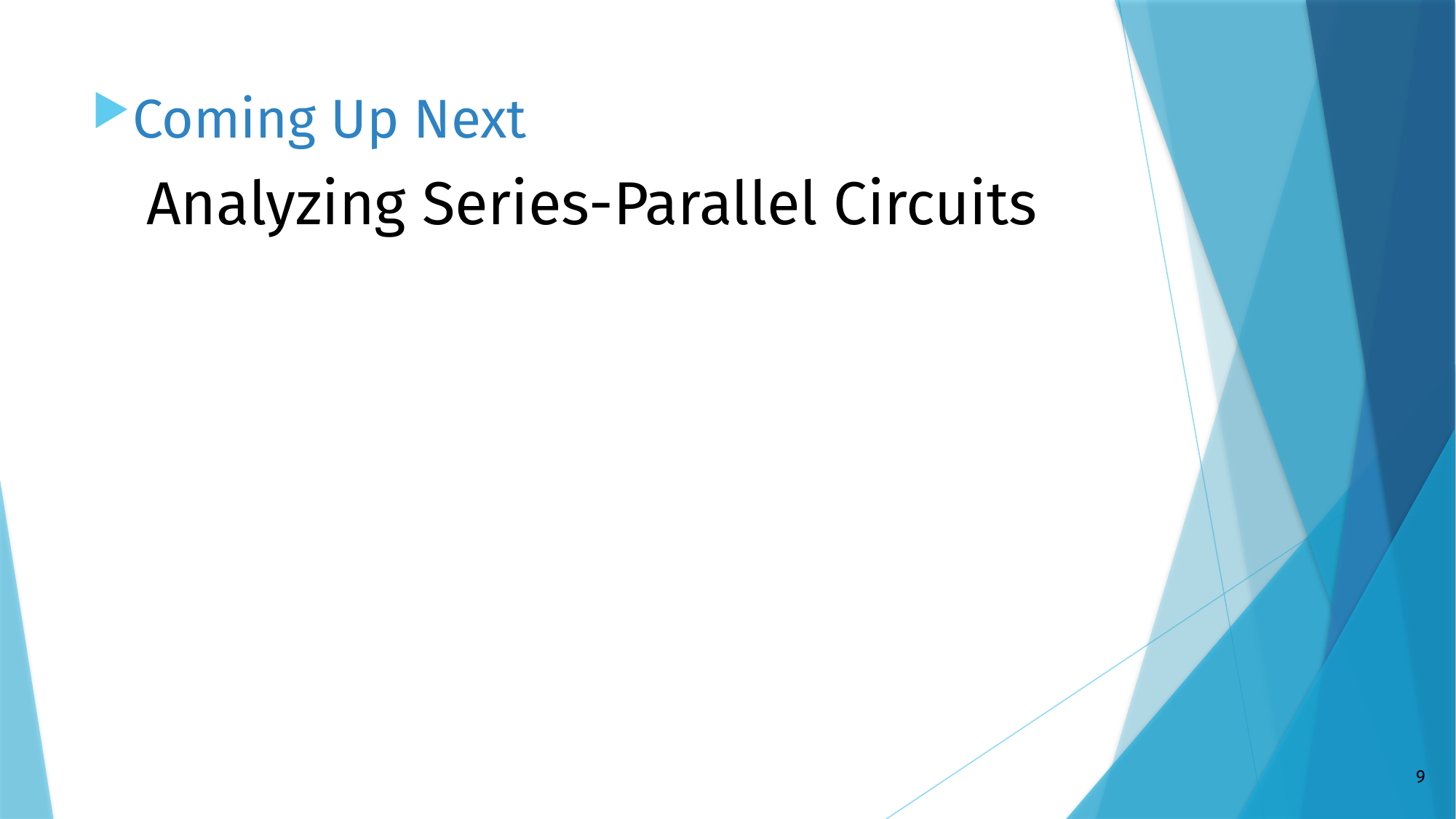

Coming Up Next
Analyzing Series-Parallel Circuits

9